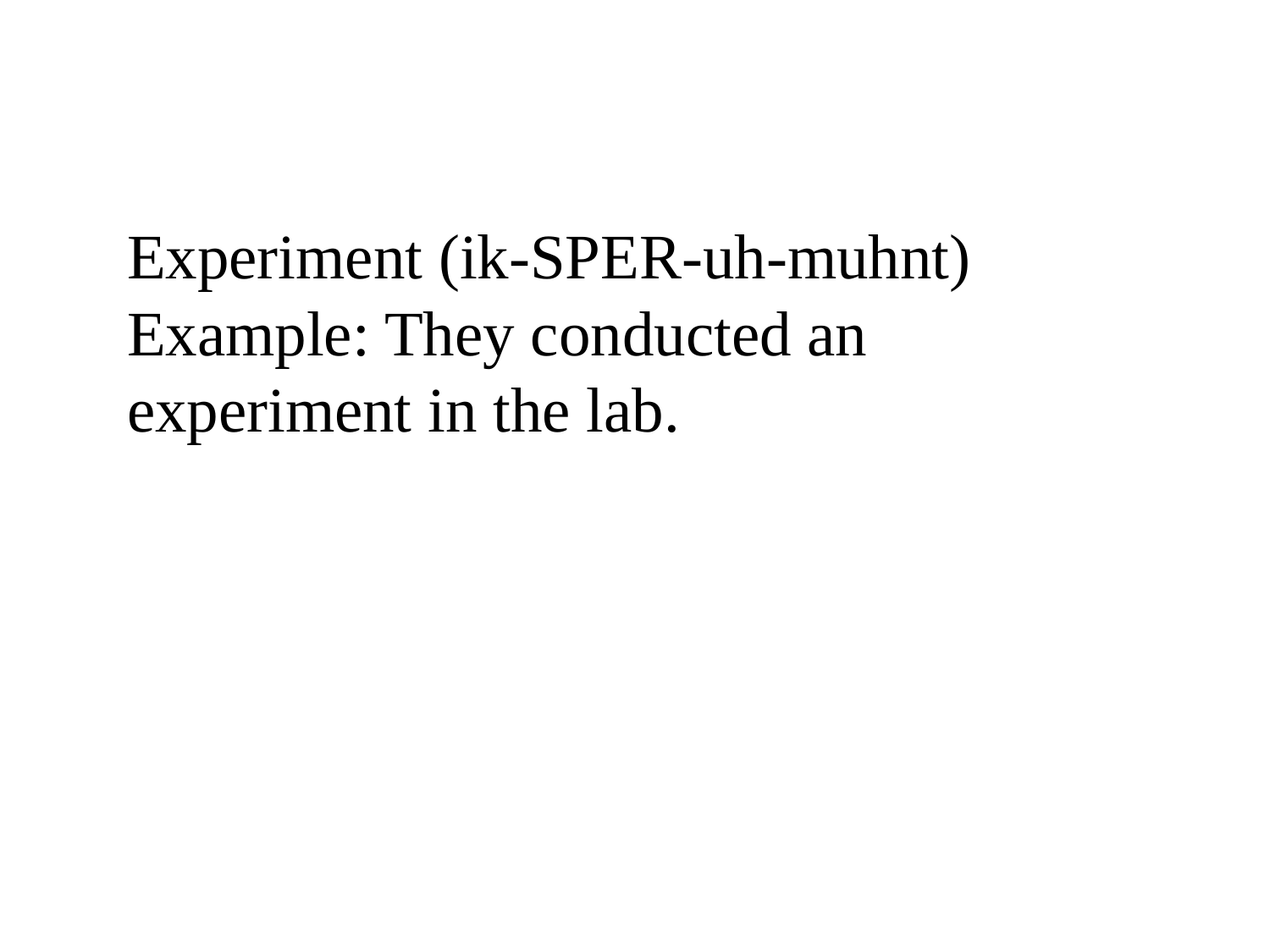

Experiment (ik-SPER-uh-muhnt)
Example: They conducted an experiment in the lab.